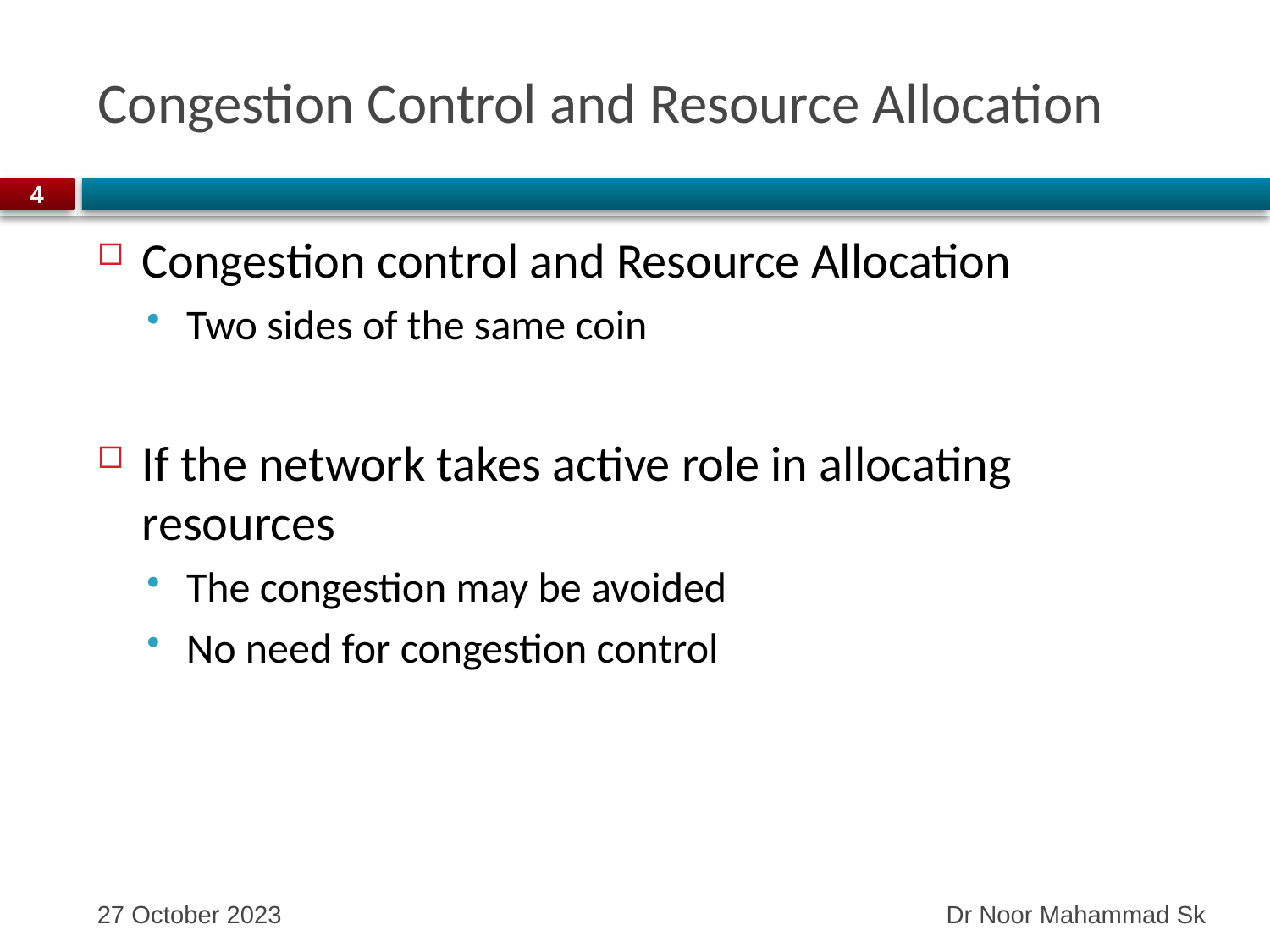

# Congestion Control and Resource Allocation
4
Congestion control and Resource Allocation
Two sides of the same coin

If the network takes active role in allocating resources
The congestion may be avoided
No need for congestion control

Dr Noor Mahammad Sk
27 October 2023